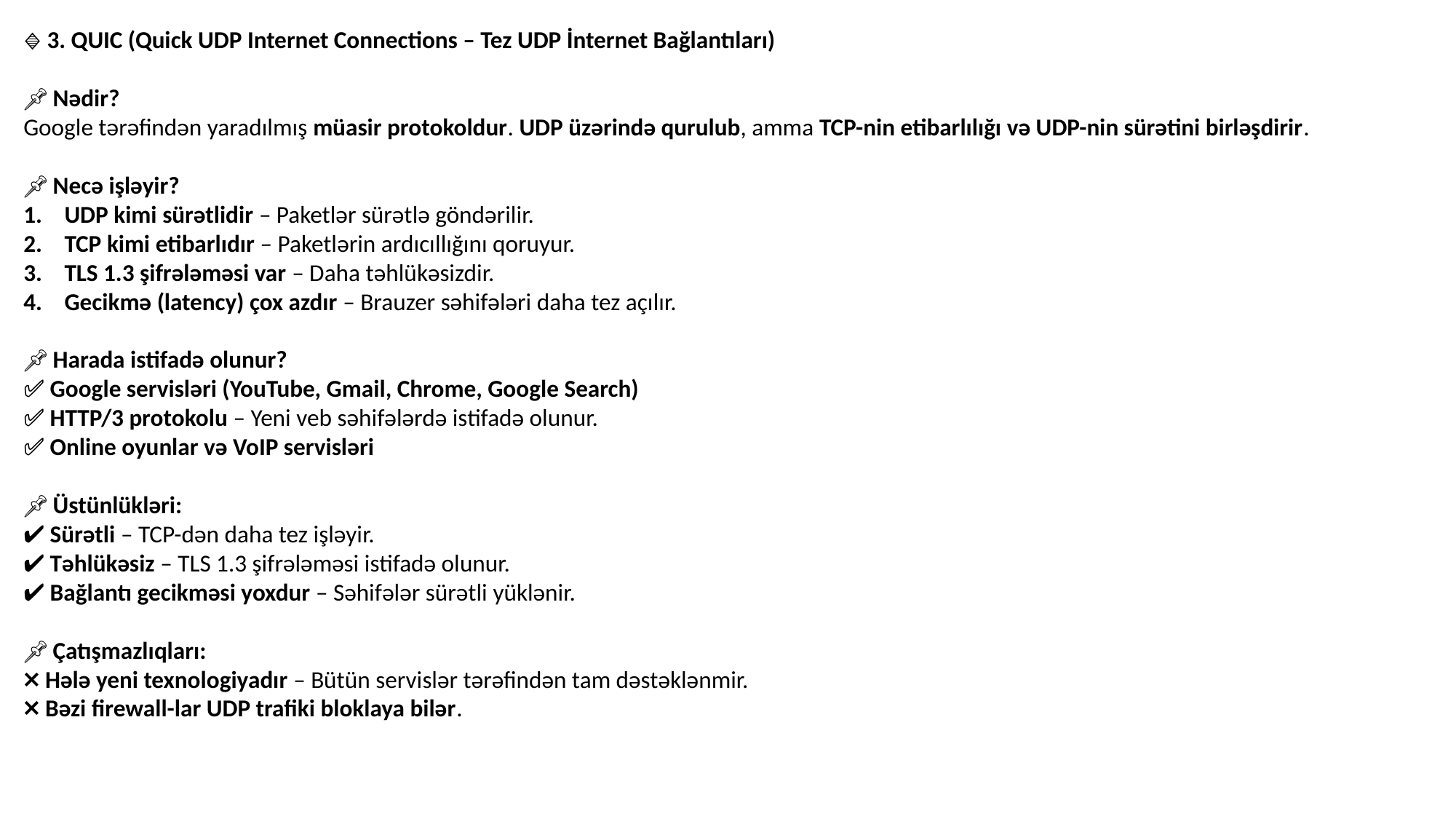

🔹 3. QUIC (Quick UDP Internet Connections – Tez UDP İnternet Bağlantıları)

📌 Nədir?
Google tərəfindən yaradılmış müasir protokoldur. UDP üzərində qurulub, amma TCP-nin etibarlılığı və UDP-nin sürətini birləşdirir.

📌 Necə işləyir?
UDP kimi sürətlidir – Paketlər sürətlə göndərilir.
TCP kimi etibarlıdır – Paketlərin ardıcıllığını qoruyur.
TLS 1.3 şifrələməsi var – Daha təhlükəsizdir.
Gecikmə (latency) çox azdır – Brauzer səhifələri daha tez açılır.

📌 Harada istifadə olunur?
✅ Google servisləri (YouTube, Gmail, Chrome, Google Search)
✅ HTTP/3 protokolu – Yeni veb səhifələrdə istifadə olunur.
✅ Online oyunlar və VoIP servisləri

📌 Üstünlükləri:
✔ Sürətli – TCP-dən daha tez işləyir.
✔ Təhlükəsiz – TLS 1.3 şifrələməsi istifadə olunur.
✔ Bağlantı gecikməsi yoxdur – Səhifələr sürətli yüklənir.

📌 Çatışmazlıqları:
❌ Hələ yeni texnologiyadır – Bütün servislər tərəfindən tam dəstəklənmir.
❌ Bəzi firewall-lar UDP trafiki bloklaya bilər.